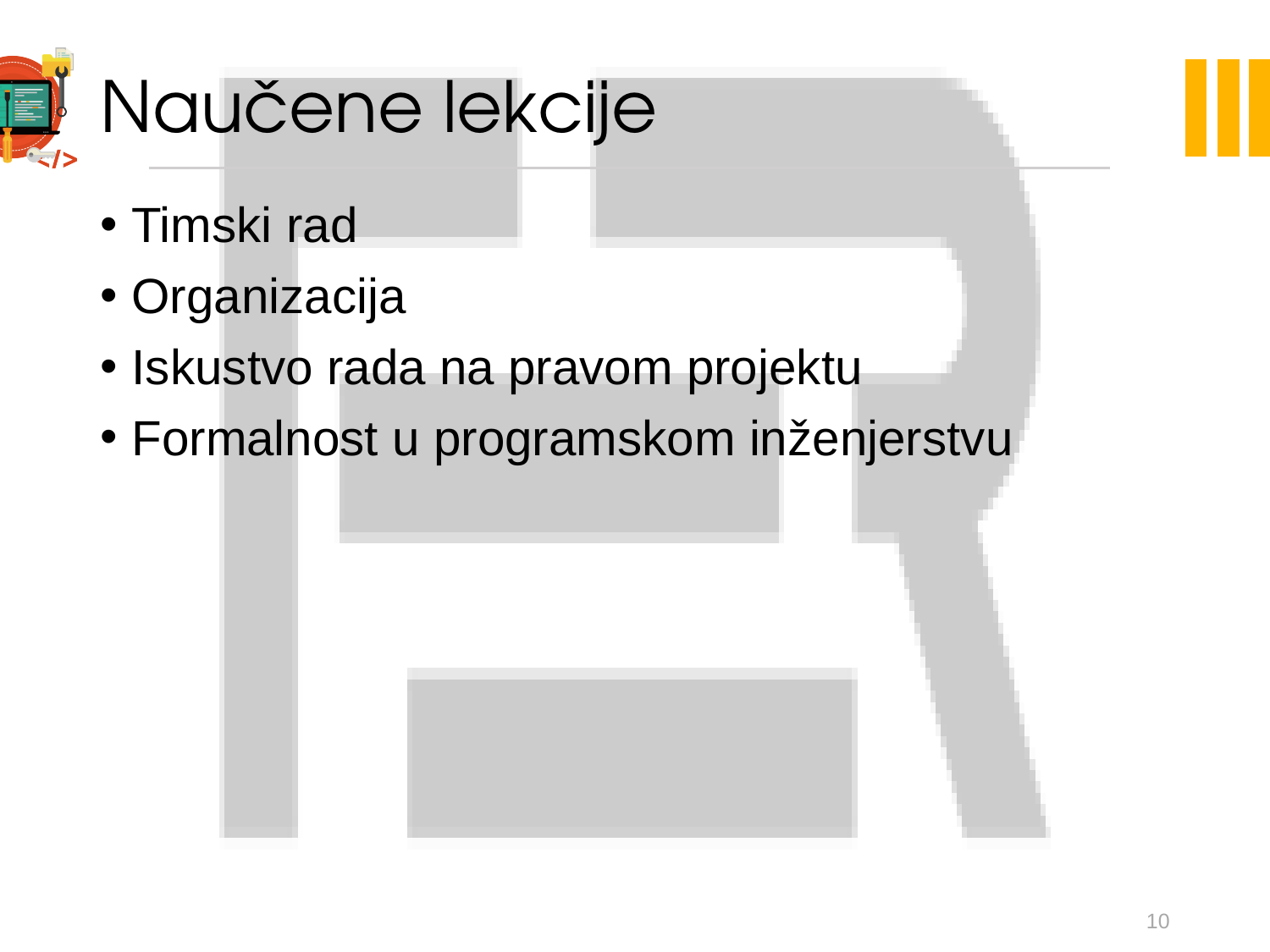

# Naučene lekcije
Timski rad
Organizacija
Iskustvo rada na pravom projektu
Formalnost u programskom inženjerstvu

10